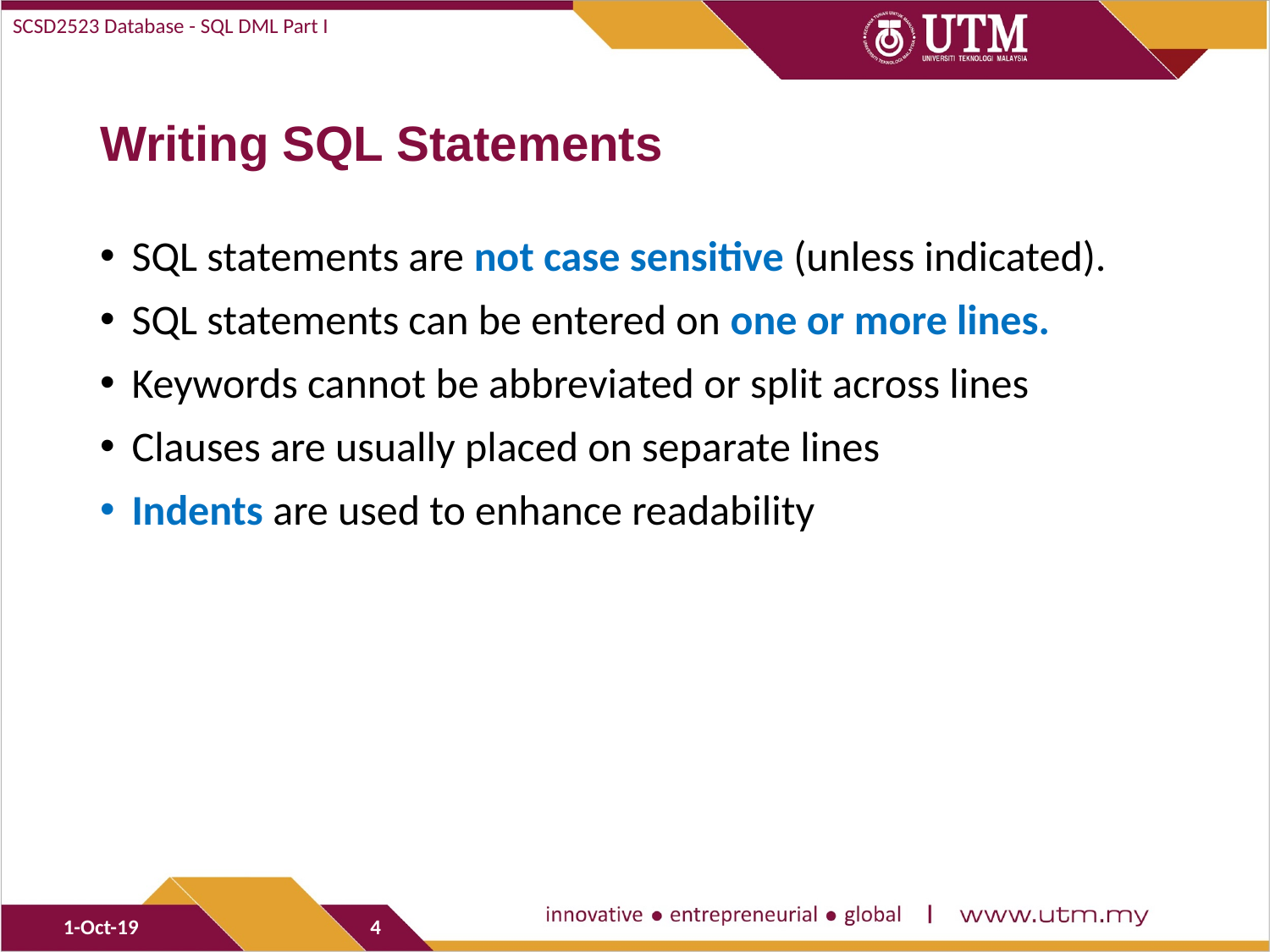

SCSD2523 Database - SQL DML Part I
# Writing SQL Statements
SQL statements are not case sensitive (unless indicated).
SQL statements can be entered on one or more lines.
Keywords cannot be abbreviated or split across lines
Clauses are usually placed on separate lines
Indents are used to enhance readability

1-Oct-19
4